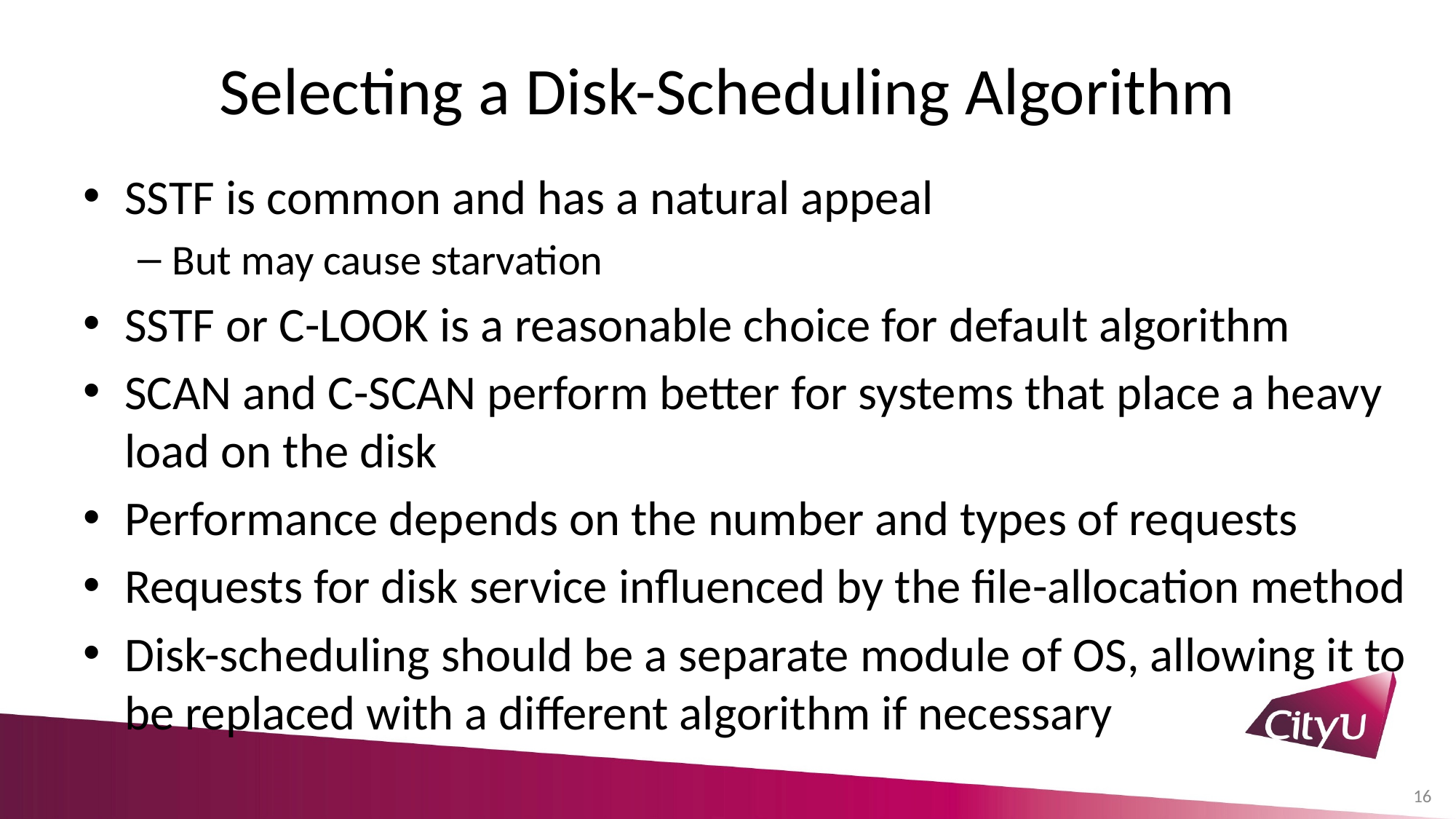

# Selecting a Disk-Scheduling Algorithm
SSTF is common and has a natural appeal
But may cause starvation
SSTF or C-LOOK is a reasonable choice for default algorithm
SCAN and C-SCAN perform better for systems that place a heavy load on the disk
Performance depends on the number and types of requests
Requests for disk service influenced by the file-allocation method
Disk-scheduling should be a separate module of OS, allowing it to be replaced with a different algorithm if necessary

16